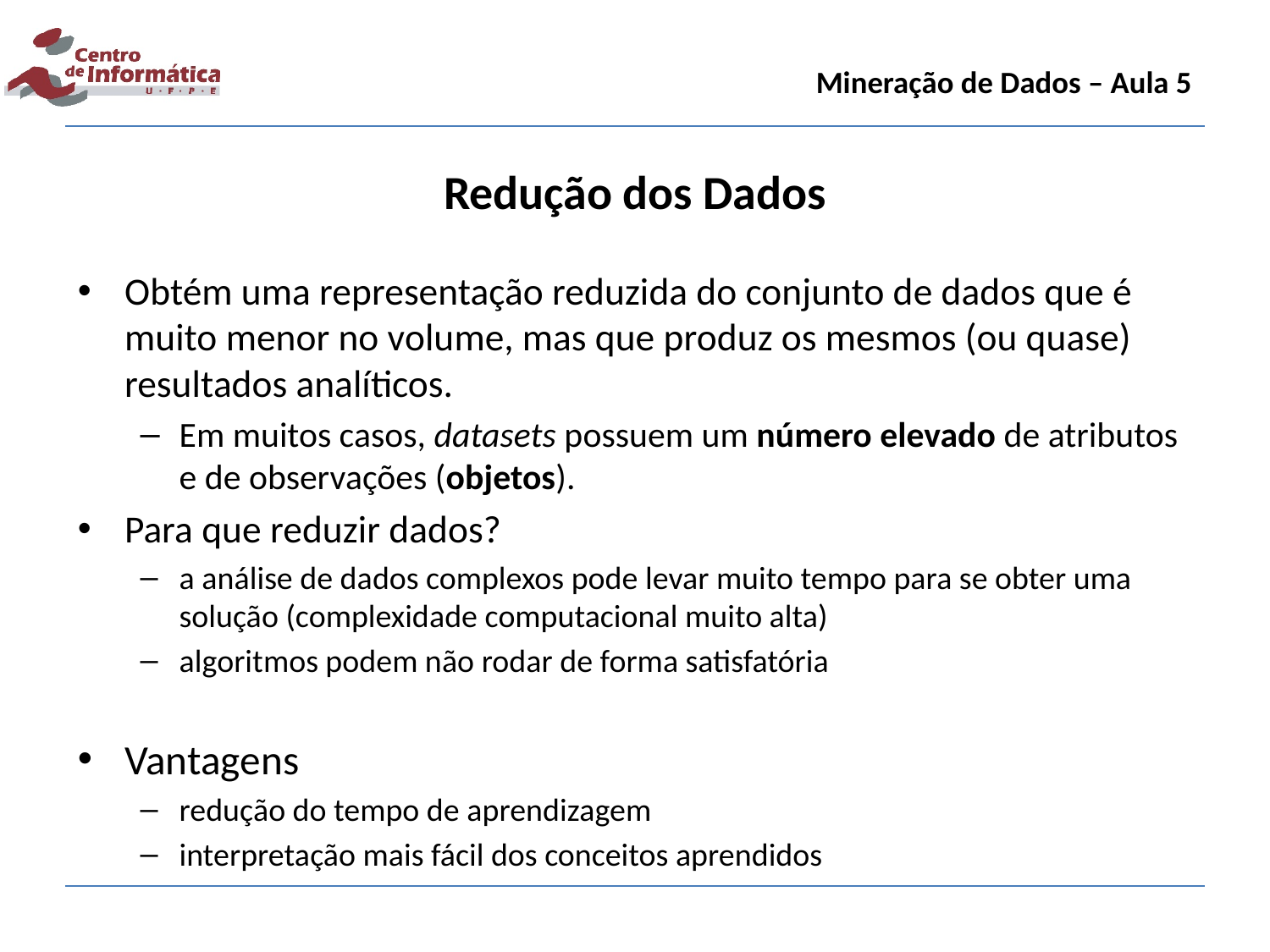

Mineração de Dados – Aula 5

Redução dos Dados
Obtém uma representação reduzida do conjunto de dados que é muito menor no volume, mas que produz os mesmos (ou quase) resultados analíticos.
Em muitos casos, datasets possuem um número elevado de atributos e de observações (objetos).
Para que reduzir dados?
a análise de dados complexos pode levar muito tempo para se obter uma solução (complexidade computacional muito alta)
algoritmos podem não rodar de forma satisfatória

Vantagens
redução do tempo de aprendizagem
interpretação mais fácil dos conceitos aprendidos